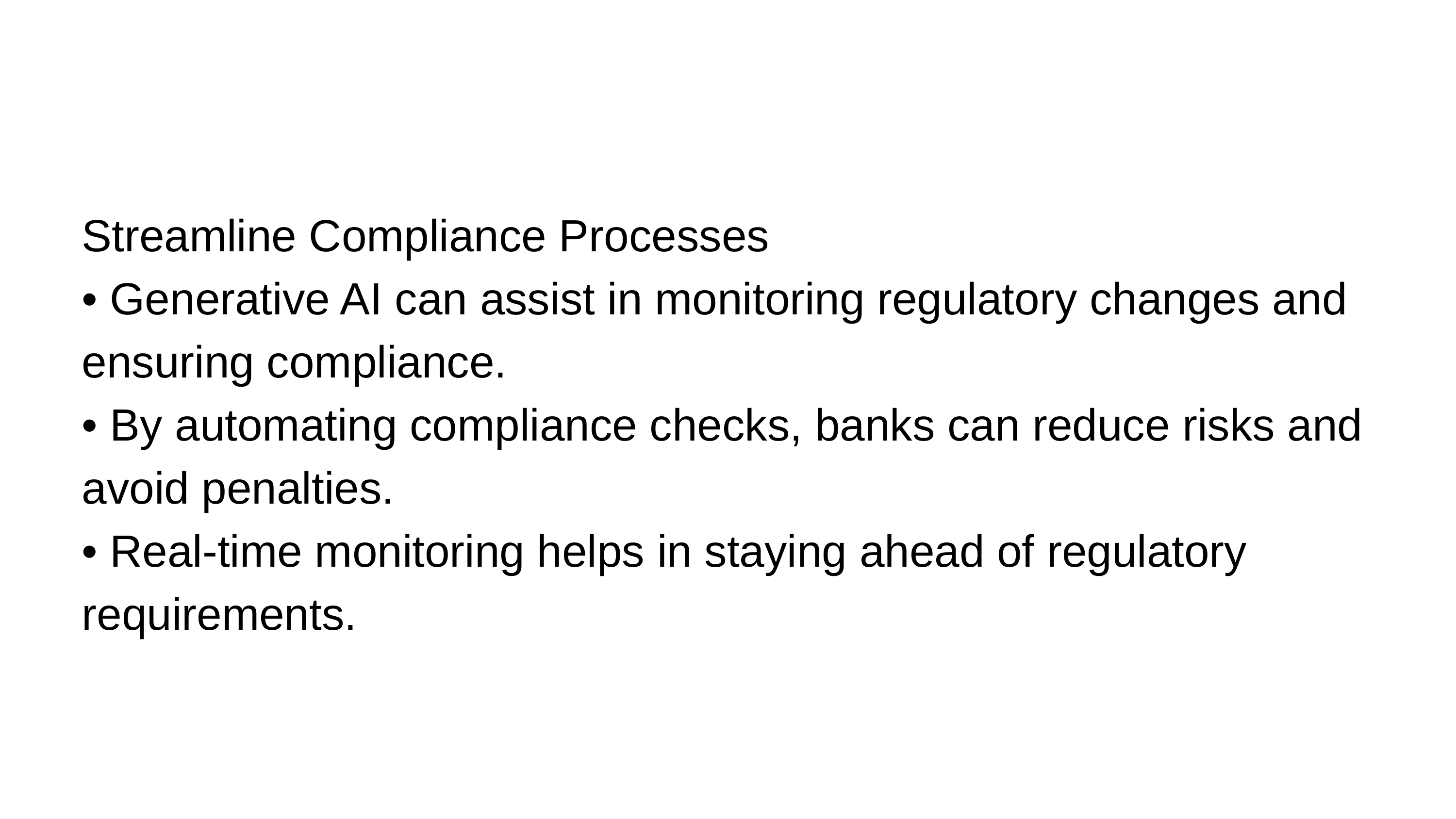

Streamline Compliance Processes
• Generative AI can assist in monitoring regulatory changes and ensuring compliance.
• By automating compliance checks, banks can reduce risks and avoid penalties.
• Real-time monitoring helps in staying ahead of regulatory requirements.